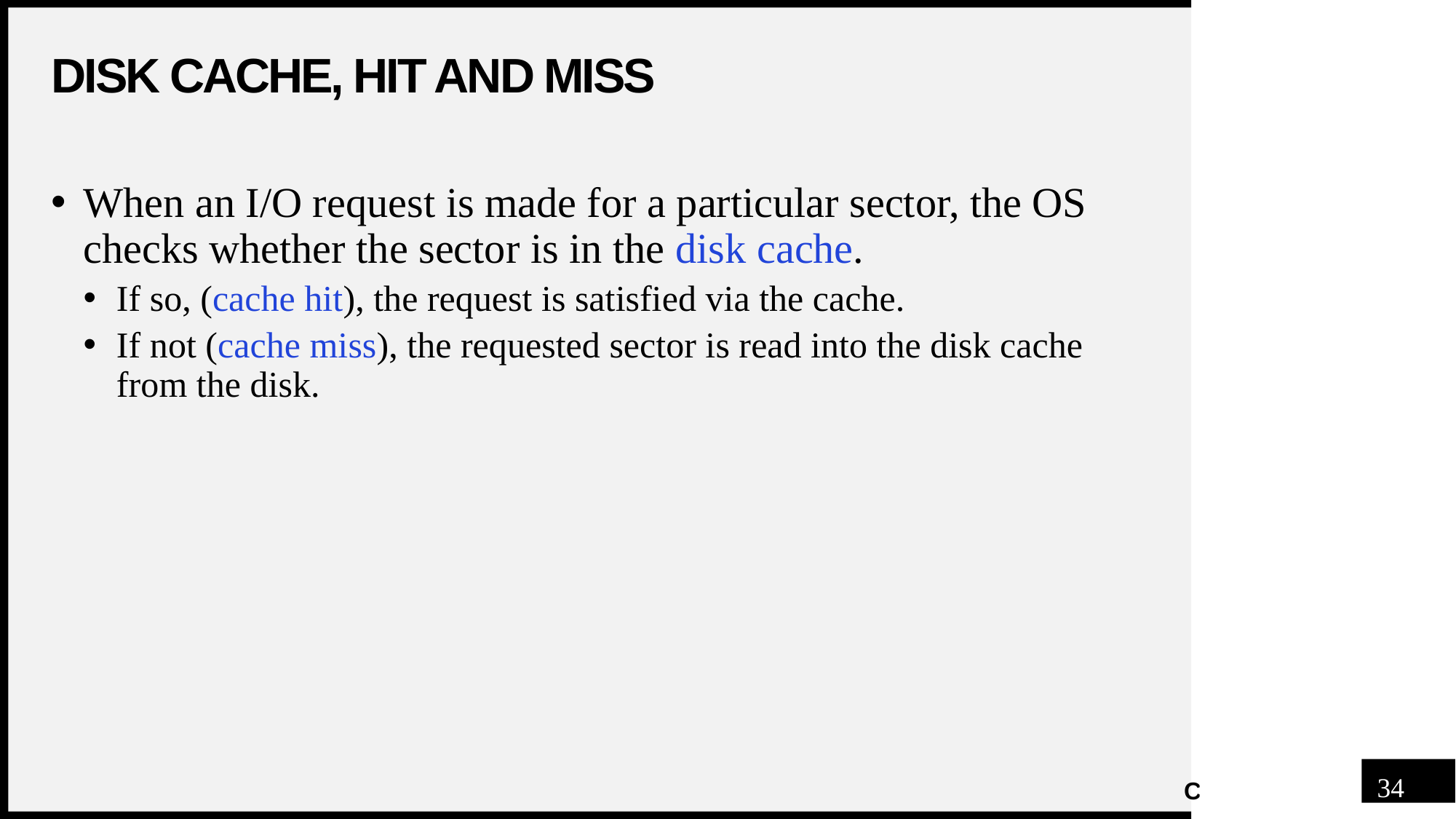

# Disk Cache, Hit and Miss
When an I/O request is made for a particular sector, the OS checks whether the sector is in the disk cache.
If so, (cache hit), the request is satisfied via the cache.
If not (cache miss), the requested sector is read into the disk cache from the disk.
34